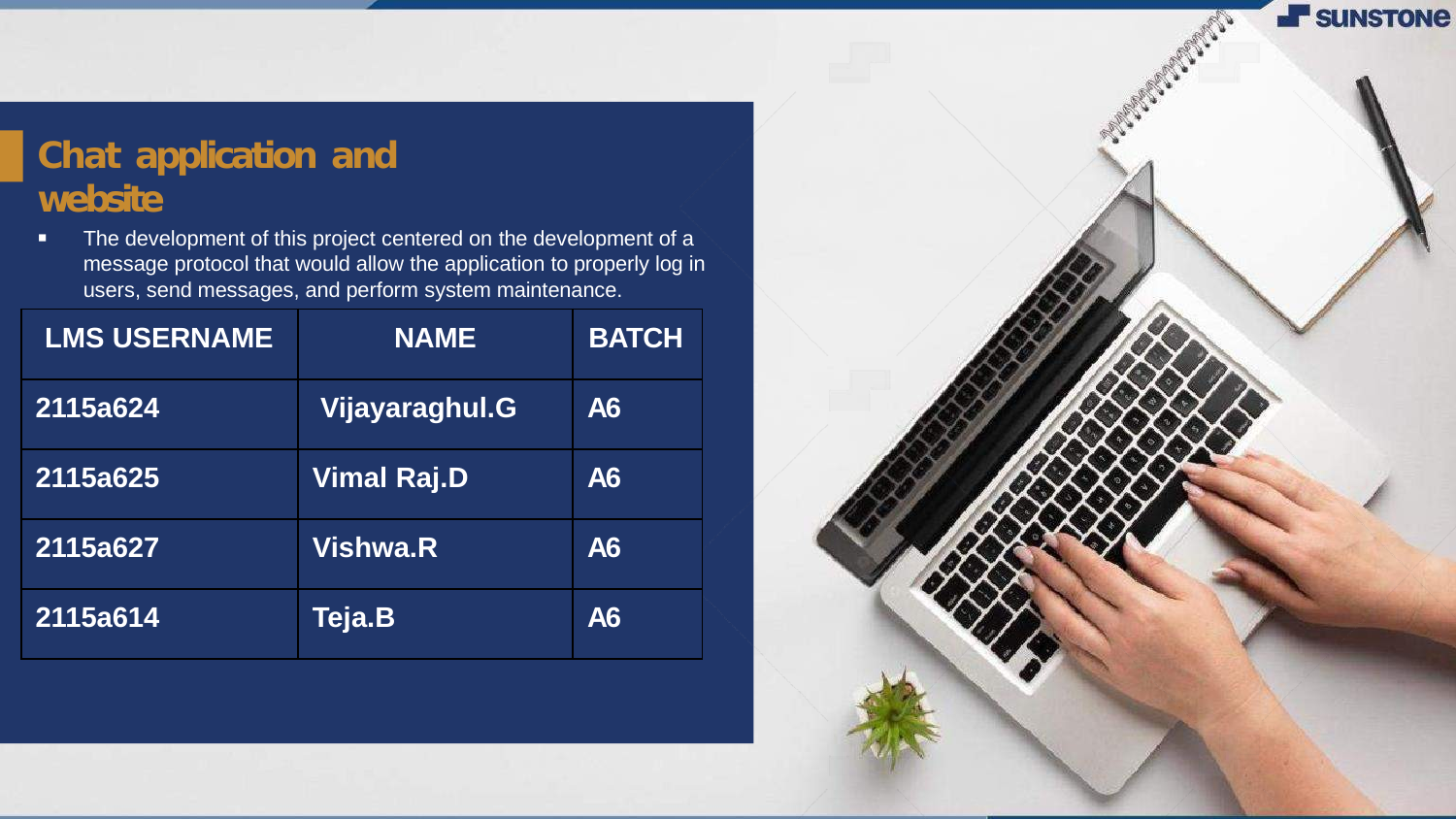

# Chat application and website

The development of this project centered on the development of a  message protocol that would allow the application to properly log in  users, send messages, and perform system maintenance.
| LMS USERNAME | NAME | BATCH |
| --- | --- | --- |
| 2115a624 | Vijayaraghul.G | A6 |
| 2115a625 | Vimal Raj.D | A6 |
| 2115a627 | Vishwa.R | A6 |
| 2115a614 | Teja.B | A6 |